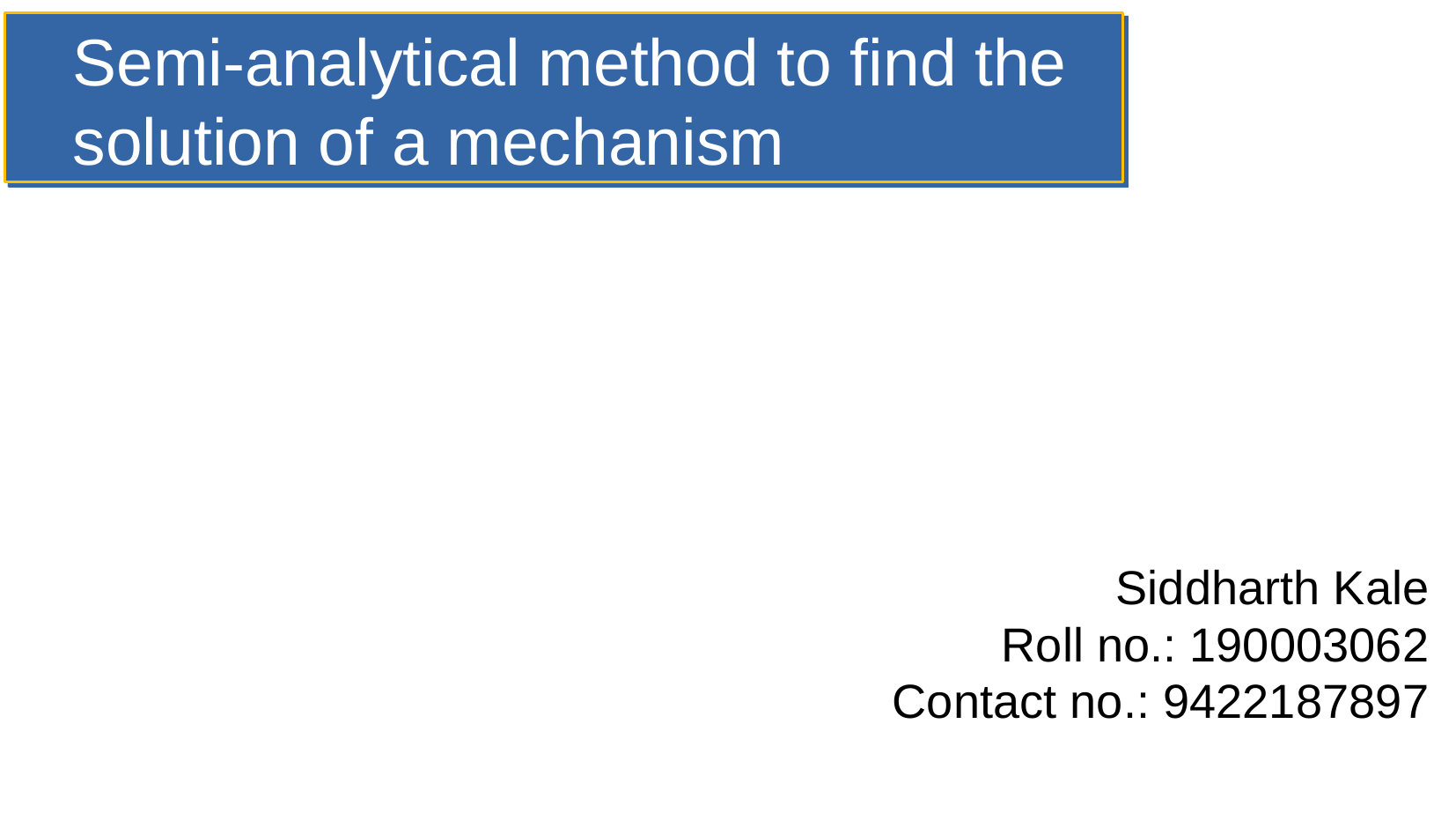

# Semi-analytical method to find the solution of a mechanism
Siddharth Kale
Roll no.: 190003062
Contact no.: 9422187897